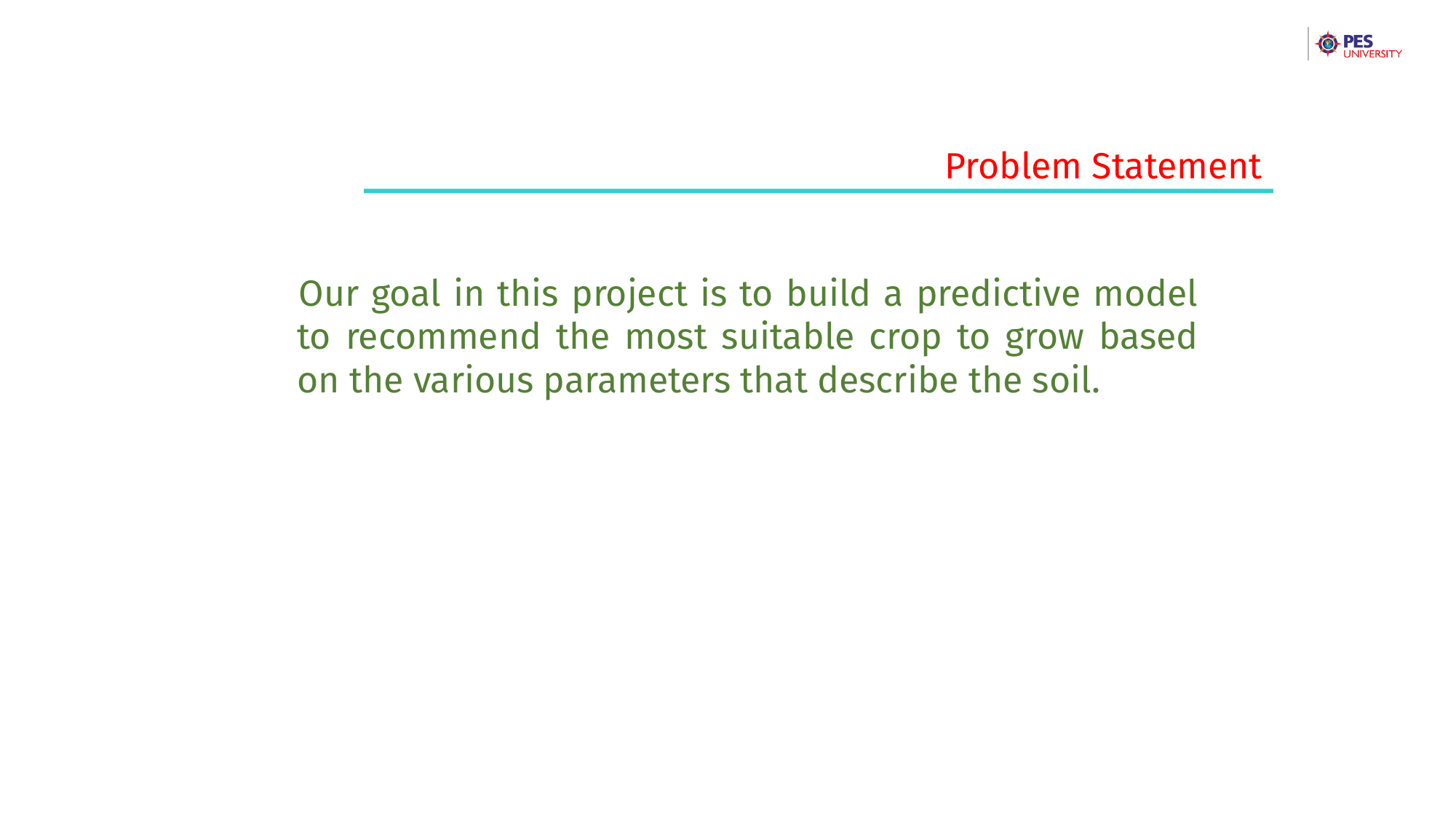

Problem Statement

Our goal in this project is to build a predictive model to recommend the most suitable crop to grow based on the various parameters that describe the soil.